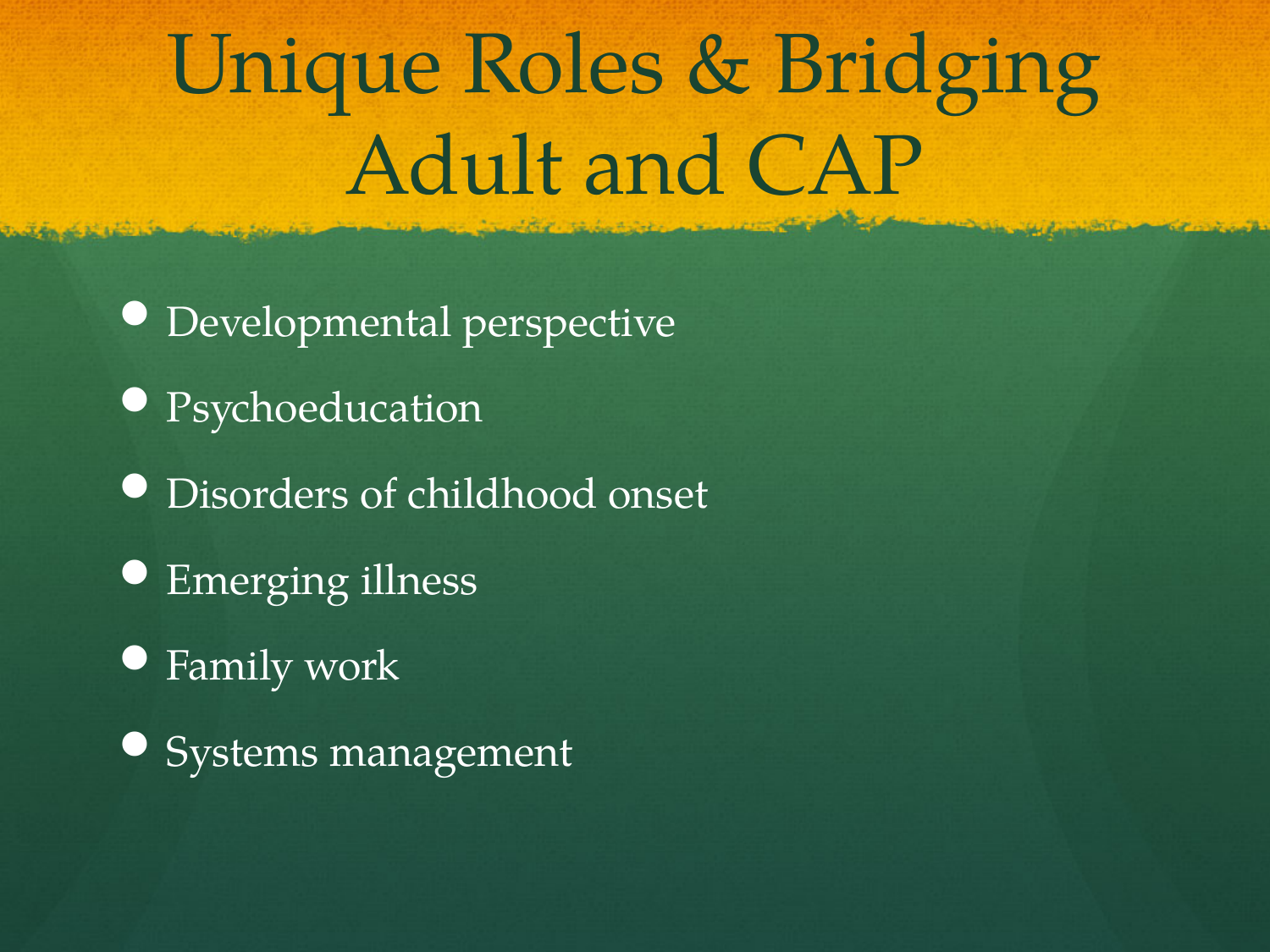

# Unique Roles & Bridging Adult and CAP
Developmental perspective
Psychoeducation
Disorders of childhood onset
Emerging illness
Family work
Systems management